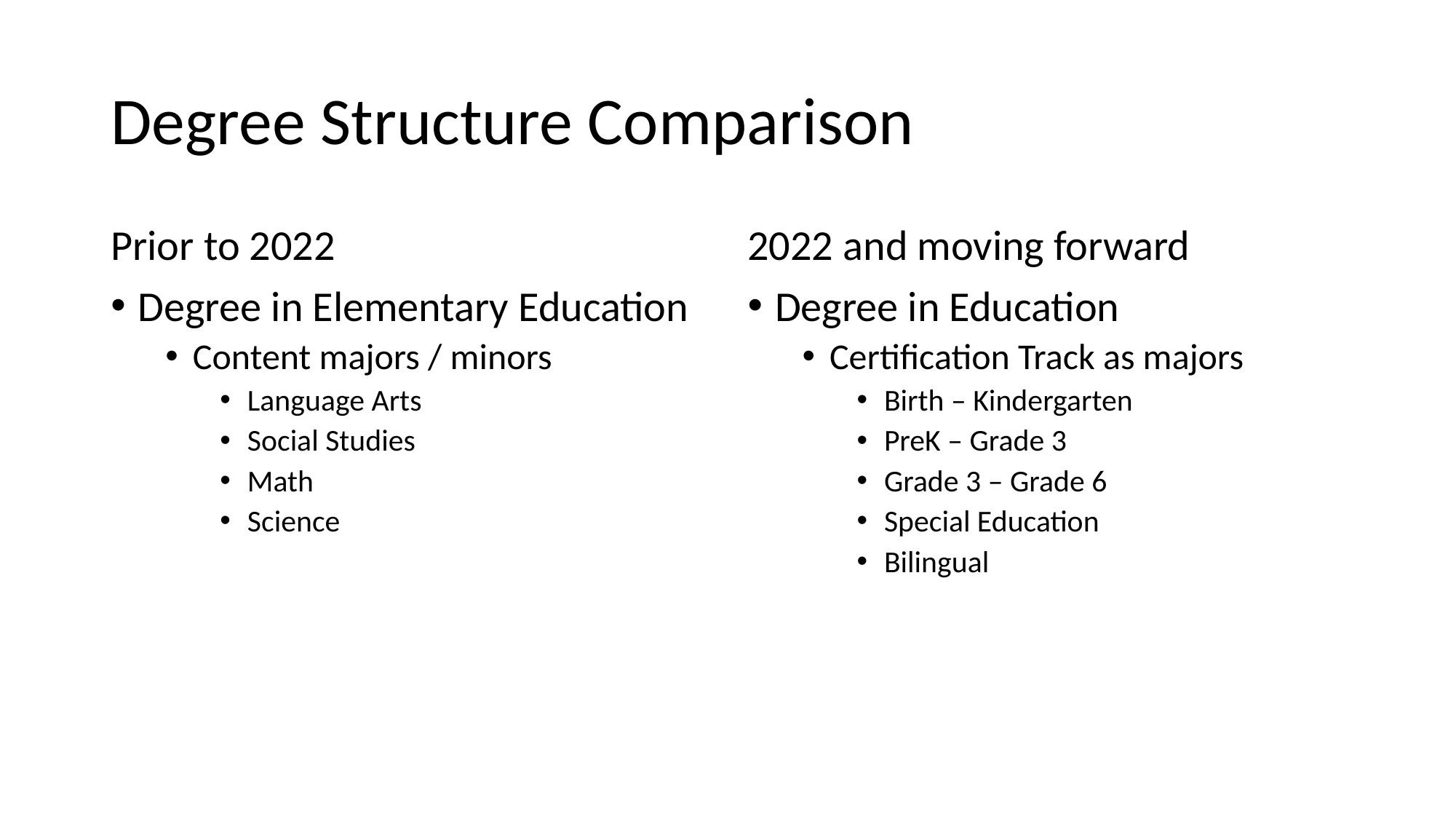

# Degree Structure Comparison
Prior to 2022
Degree in Elementary Education
Content majors / minors
Language Arts
Social Studies
Math
Science
2022 and moving forward
Degree in Education
Certification Track as majors
Birth – Kindergarten
PreK – Grade 3
Grade 3 – Grade 6
Special Education
Bilingual